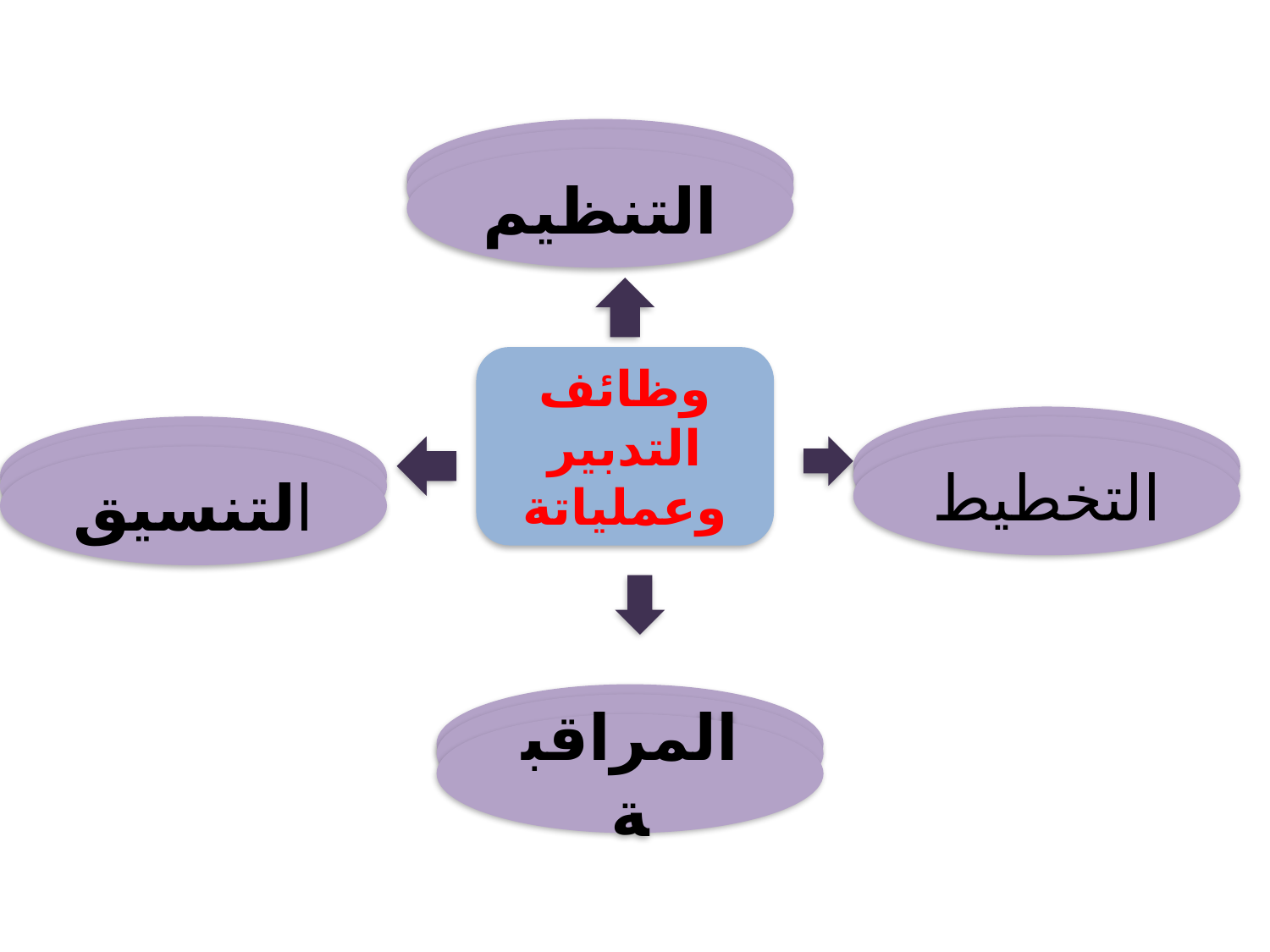

التنظيم
التنظيم
التنظيم

وظائف التدبير وعملياتة
التخطيط
التنسيق
التخطيط
التنسيق

التخطيط
التنسيق

المراقبة
المراقبة
المراقبة